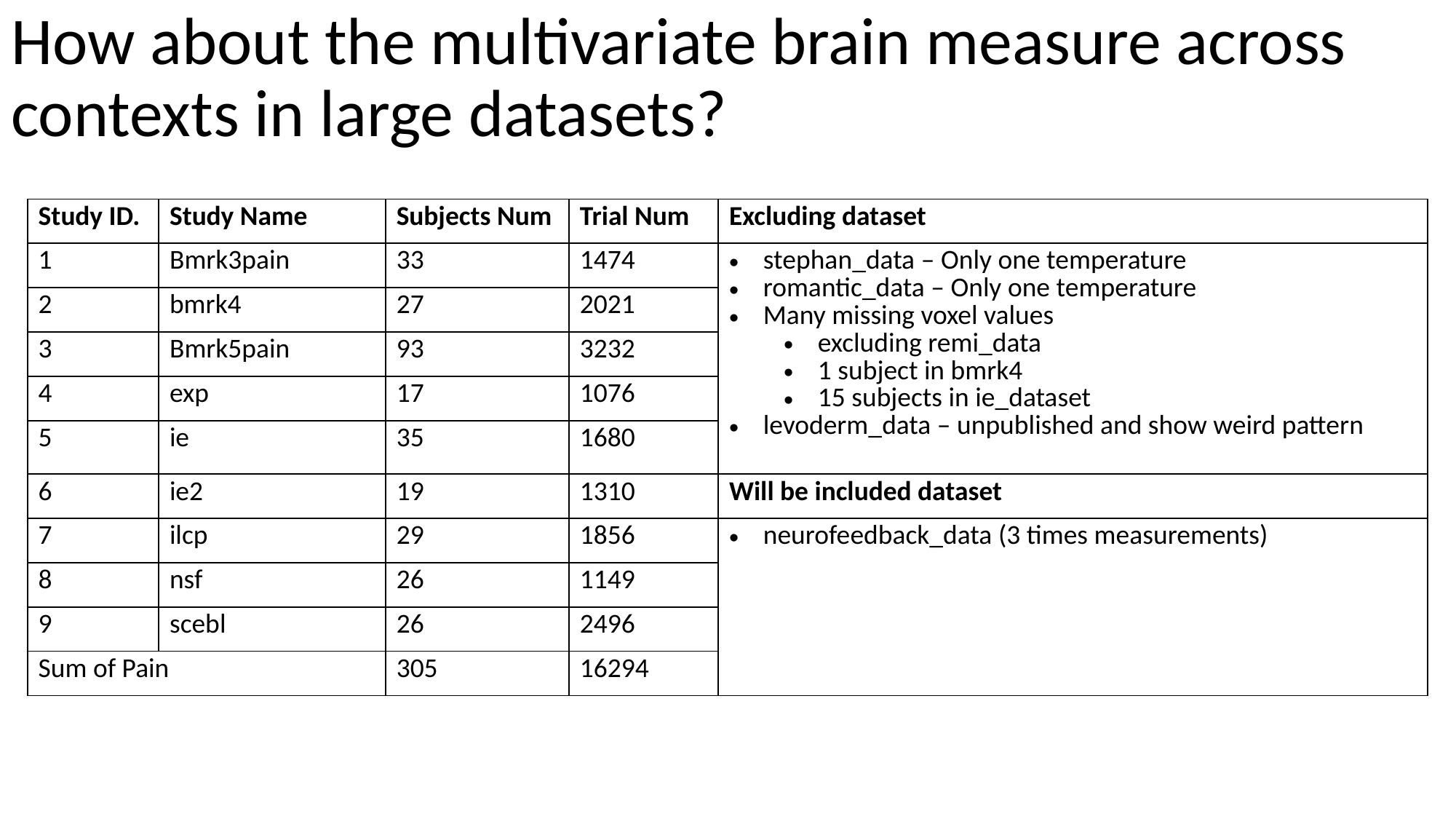

# How about the multivariate brain measure across contexts in large datasets?
| Study ID. | Study Name | Subjects Num | Trial Num | Excluding dataset |
| --- | --- | --- | --- | --- |
| 1 | Bmrk3pain | 33 | 1474 | stephan\_data – Only one temperature romantic\_data – Only one temperature Many missing voxel values excluding remi\_data 1 subject in bmrk4 15 subjects in ie\_dataset levoderm\_data – unpublished and show weird pattern |
| 2 | bmrk4 | 27 | 2021 |  |
| 3 | Bmrk5pain | 93 | 3232 |  |
| 4 | exp | 17 | 1076 |  |
| 5 | ie | 35 | 1680 |  |
| 6 | ie2 | 19 | 1310 | Will be included dataset |
| 7 | ilcp | 29 | 1856 | neurofeedback\_data (3 times measurements) |
| 8 | nsf | 26 | 1149 |  |
| 9 | scebl | 26 | 2496 |  |
| Sum of Pain |  | 305 | 16294 |  |